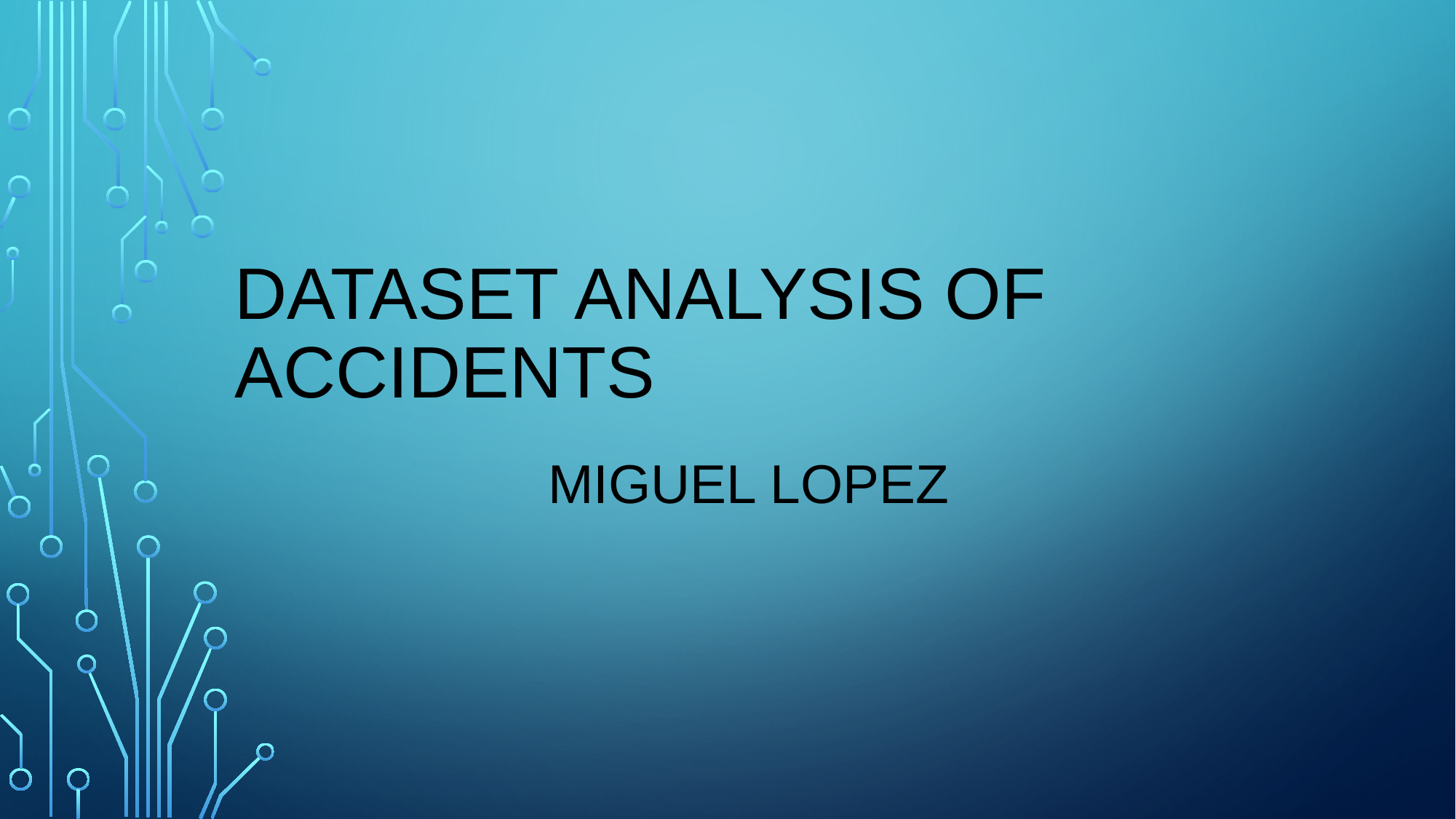

# Dataset Analysis of accidents
Miguel Lopez